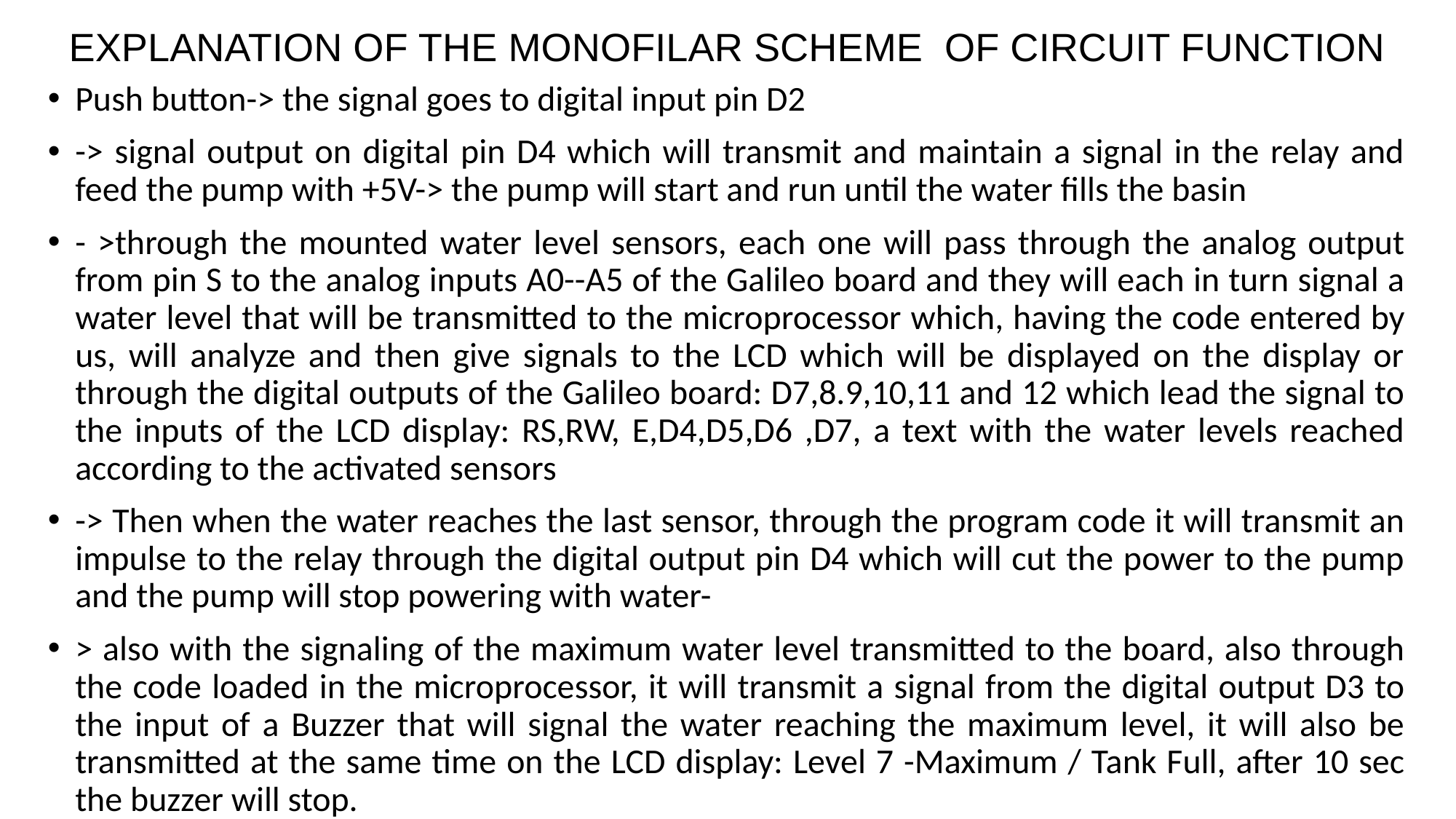

# EXPLANATION OF THE MONOFILAR SCHEME  OF CIRCUIT FUNCTION
Push button-> the signal goes to digital input pin D2
-> signal output on digital pin D4 which will transmit and maintain a signal in the relay and feed the pump with +5V-> the pump will start and run until the water fills the basin
- >through the mounted water level sensors, each one will pass through the analog output from pin S to the analog inputs A0--A5 of the Galileo board and they will each in turn signal a water level that will be transmitted to the microprocessor which, having the code entered by us, will analyze and then give signals to the LCD which will be displayed on the display or through the digital outputs of the Galileo board: D7,8.9,10,11 and 12 which lead the signal to the inputs of the LCD display: RS,RW, E,D4,D5,D6 ,D7, a text with the water levels reached according to the activated sensors
-> Then when the water reaches the last sensor, through the program code it will transmit an impulse to the relay through the digital output pin D4 which will cut the power to the pump and the pump will stop powering with water-
> also with the signaling of the maximum water level transmitted to the board, also through the code loaded in the microprocessor, it will transmit a signal from the digital output D3 to the input of a Buzzer that will signal the water reaching the maximum level, it will also be transmitted at the same time on the LCD display: Level 7 -Maximum / Tank Full, after 10 sec the buzzer will stop.